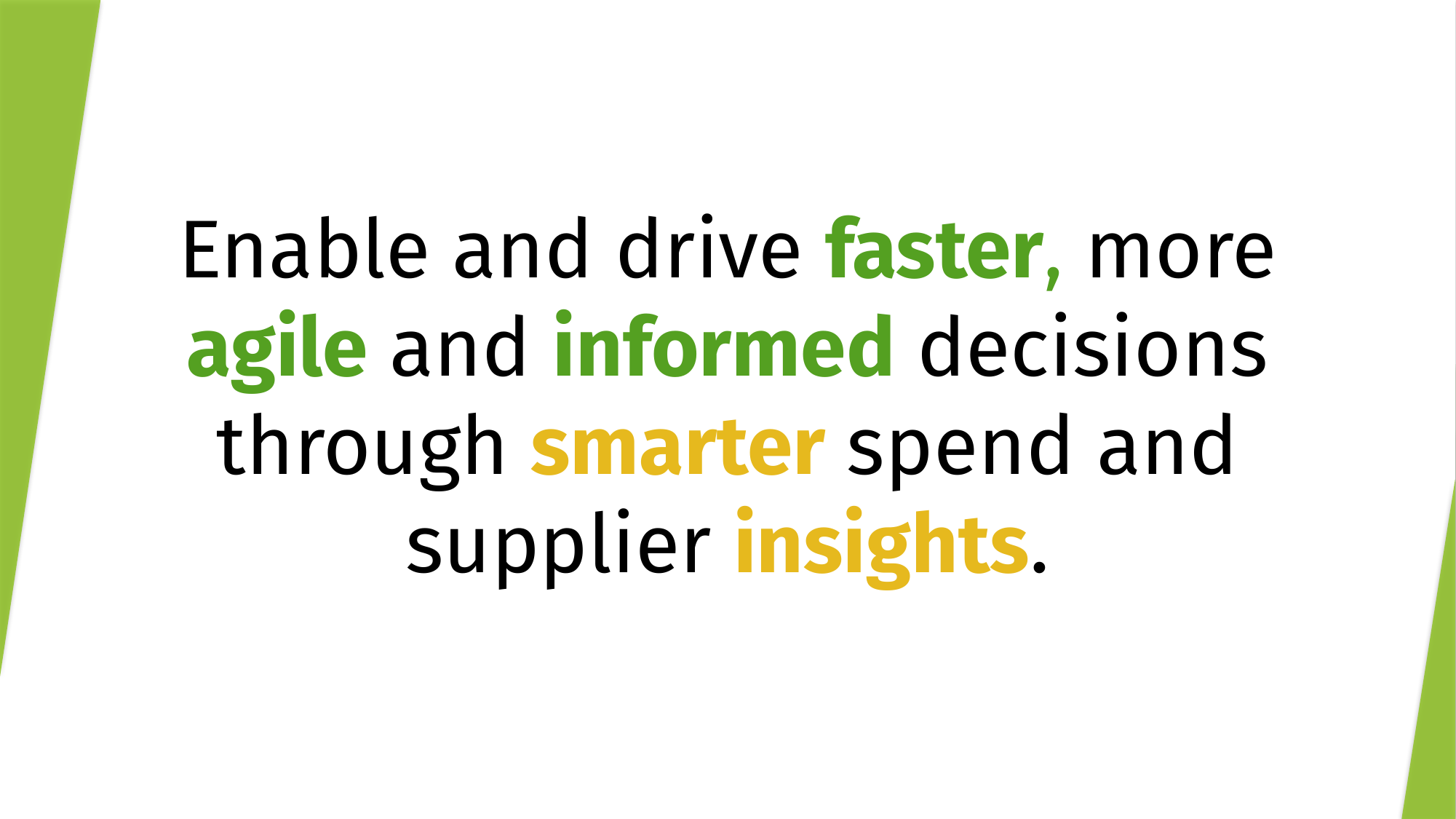

Enable and drive faster, more agile and informed decisions through smarter spend and supplier insights.